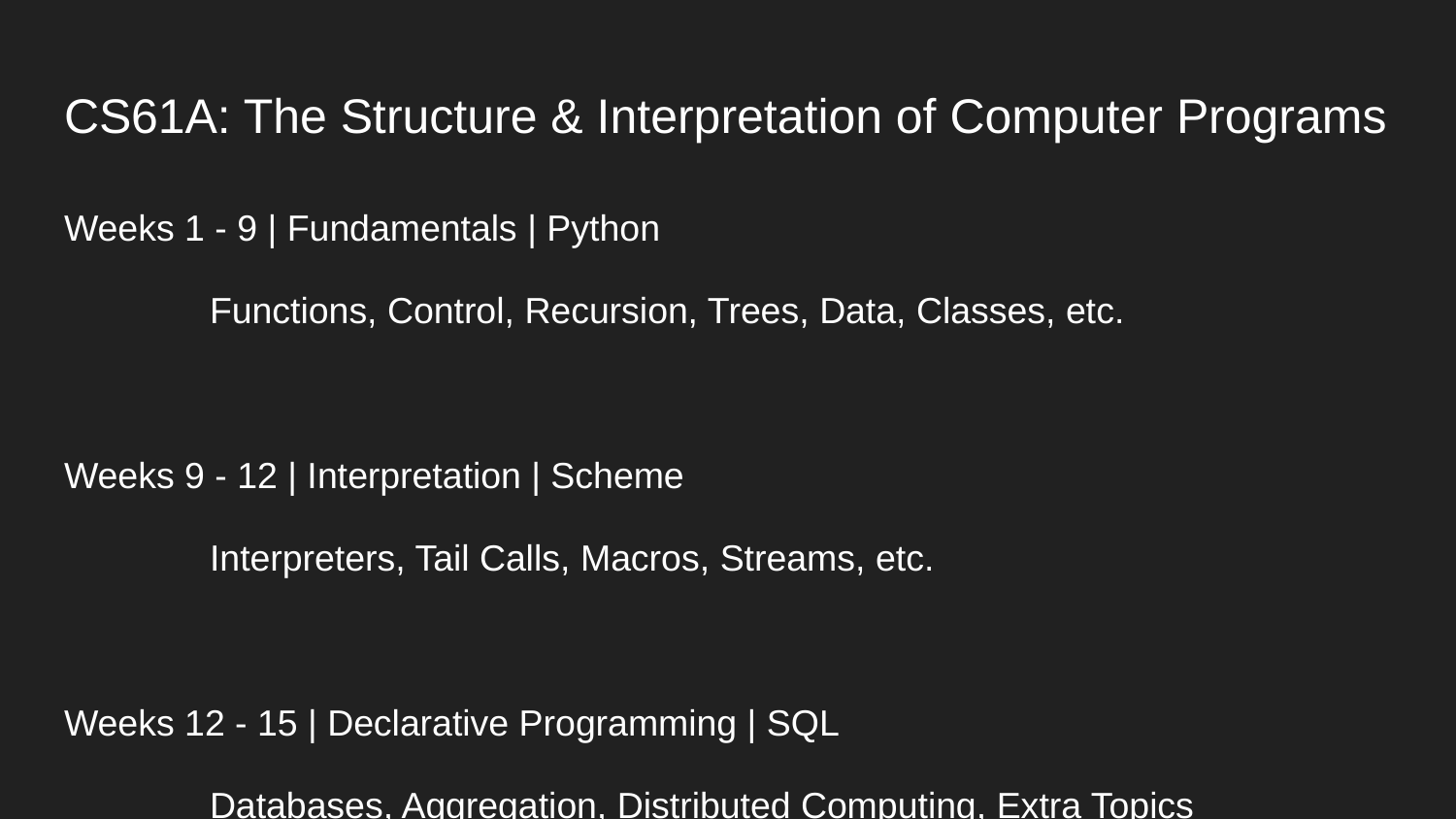

# CS61A: The Structure & Interpretation of Computer Programs
Weeks 1 - 9 | Fundamentals | Python
	Functions, Control, Recursion, Trees, Data, Classes, etc.

Weeks 9 - 12 | Interpretation | Scheme
	Interpreters, Tail Calls, Macros, Streams, etc.

Weeks 12 - 15 | Declarative Programming | SQL
	Databases, Aggregation, Distributed Computing, Extra Topics